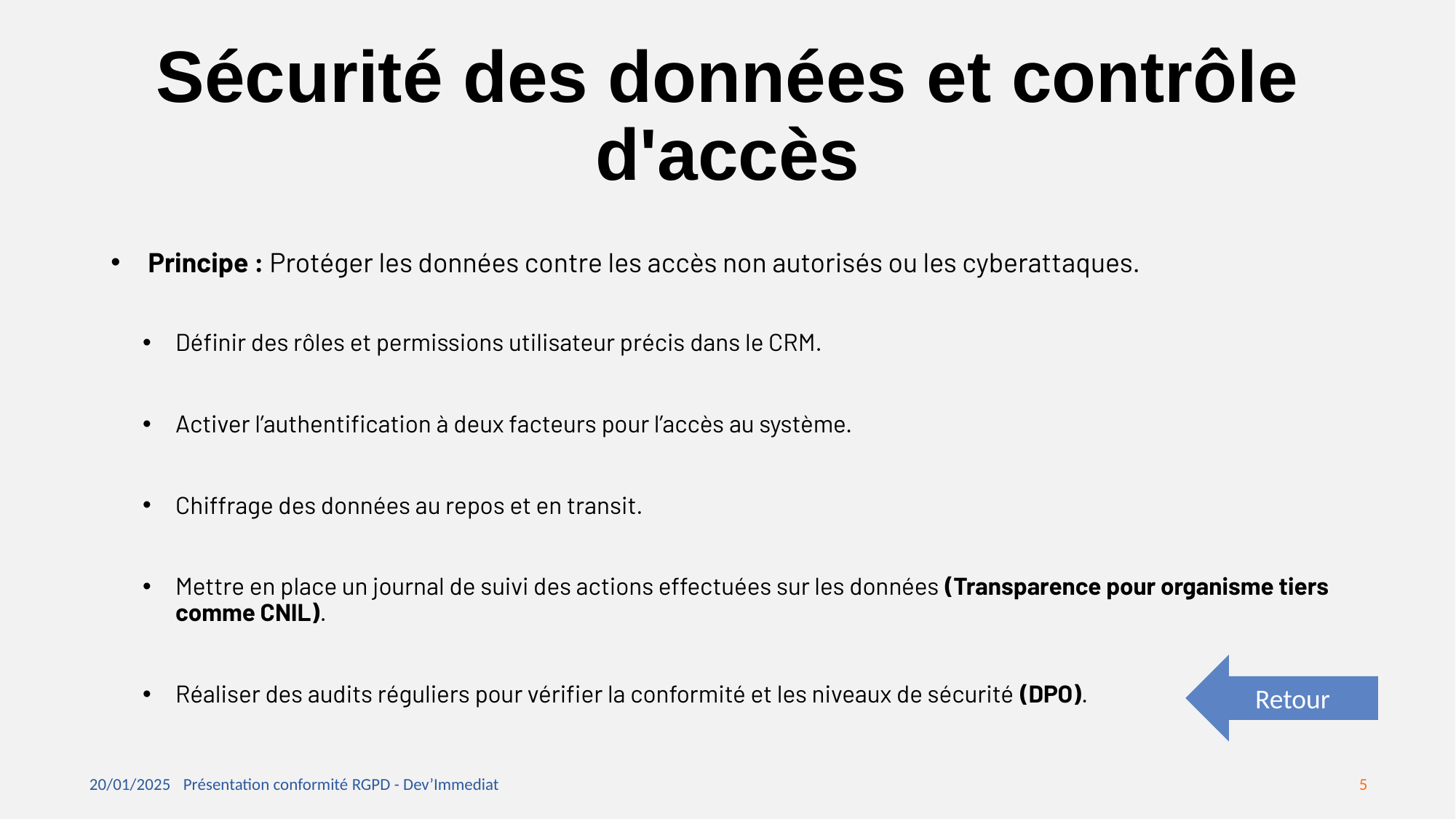

# Sécurité des données et contrôle d'accès
 Principe : Protéger les données contre les accès non autorisés ou les cyberattaques.

Définir des rôles et permissions utilisateur précis dans le CRM.

Activer l’authentification à deux facteurs pour l’accès au système.

Chiffrage des données au repos et en transit.

Mettre en place un journal de suivi des actions effectuées sur les données (Transparence pour organisme tiers comme CNIL).

Réaliser des audits réguliers pour vérifier la conformité et les niveaux de sécurité (DPO).

Retour